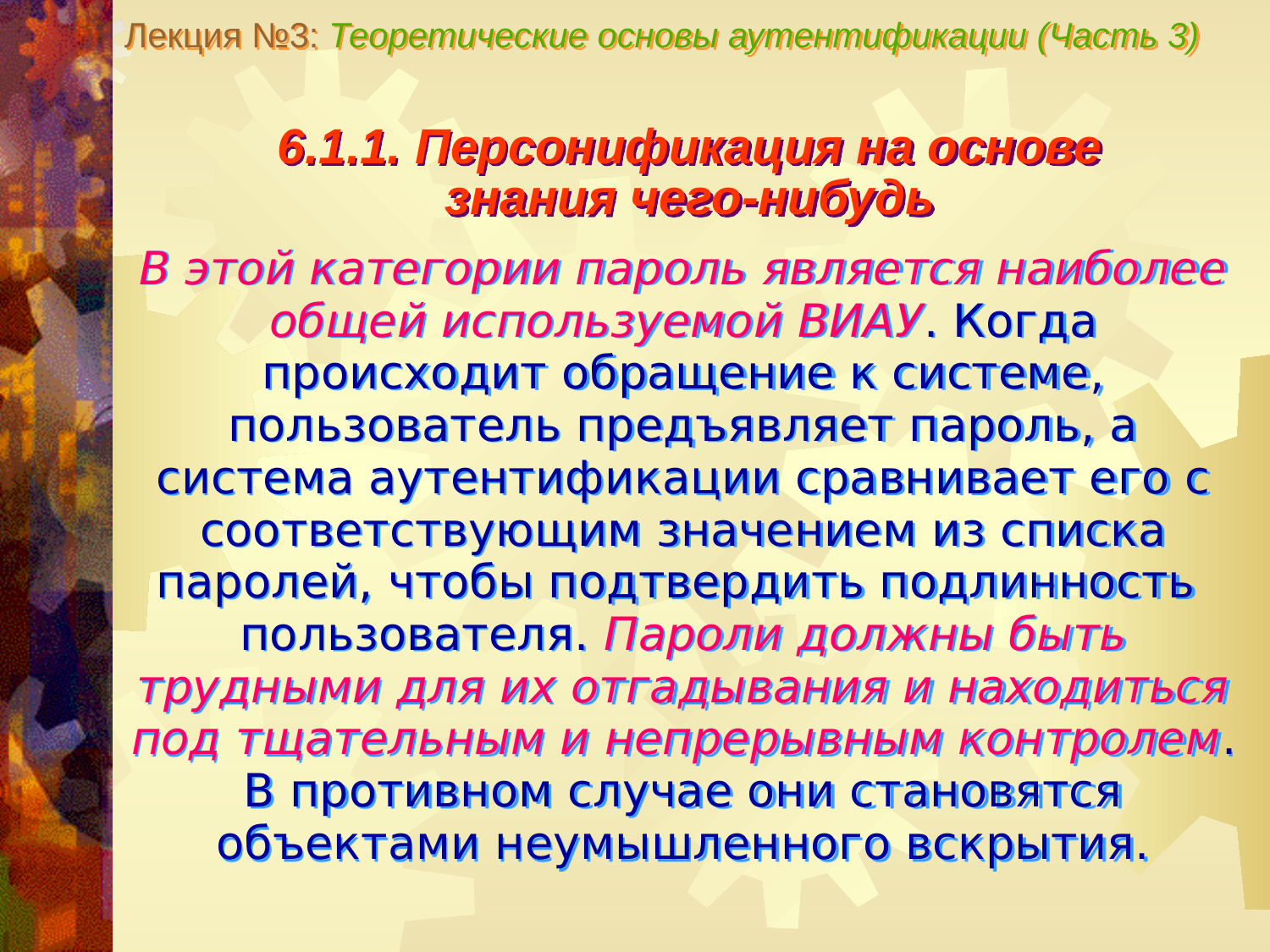

Лекция №3: Теоретические основы аутентификации (Часть 3)
6.1.1. Персонификация на основе
знания чего-нибудь
В этой категории пароль является наиболее общей используемой ВИАУ. Когда происходит обращение к системе, пользователь предъявляет пароль, а система аутентификации сравнивает его с соответствующим значением из списка паролей, чтобы подтвердить подлинность  пользователя. Пароли должны быть трудными для их отгадывания и находиться под тщательным и непрерывным контролем. В противном случае они становятся объектами неумышленного вскрытия.